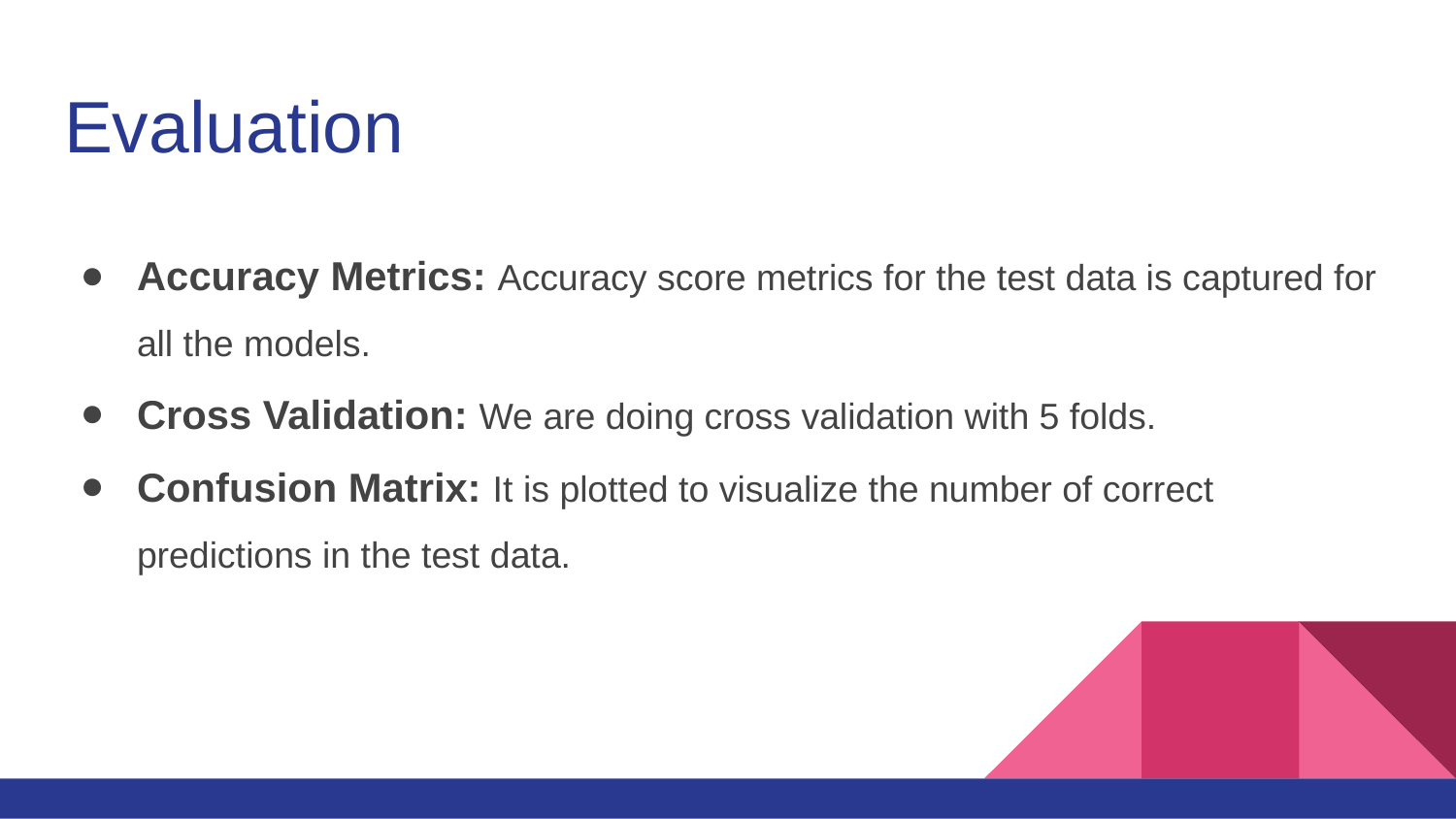

# Evaluation

Accuracy Metrics: Accuracy score metrics for the test data is captured for all the models.
Cross Validation: We are doing cross validation with 5 folds.
Confusion Matrix: It is plotted to visualize the number of correct predictions in the test data.